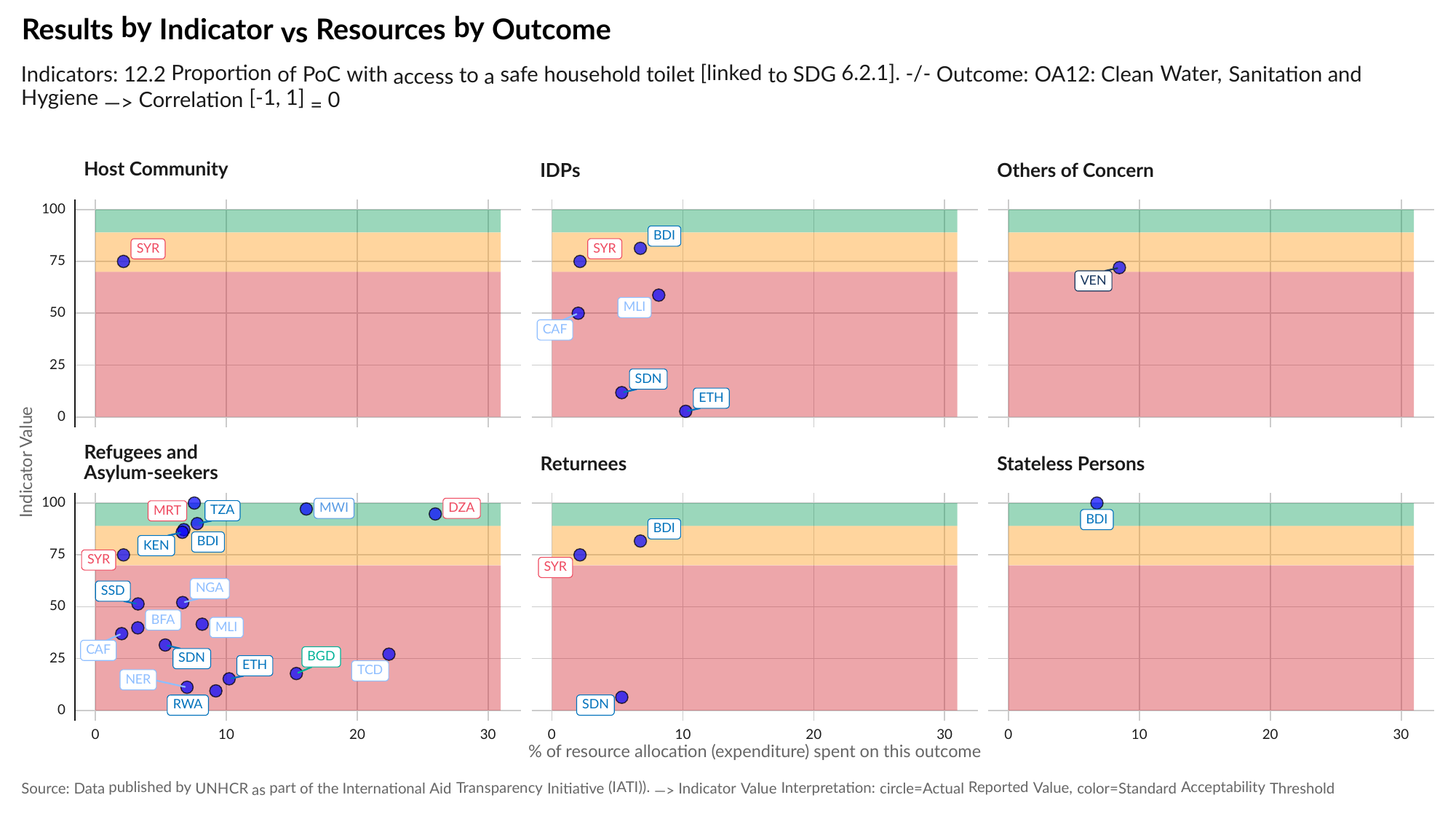

by
by
Results
Indicator
Outcome
Resources
vs
[linked
6.2.1].
Proportion
Water,
-/-
Indicators:
with
household
toilet
Clean
and
Sanitation
safe
of
PoC
SDG
Outcome:
12.2
OA12:
to
to
access
a
Hygiene
[-1,
1]
Correlation
0
—>
=
Host Community
Others of Concern
IDPs

100

BDI

SYR
SYR

75

VEN

MLI

50

CAF
25

SDN

ETH

0

Refugees and
Indicator Value
Stateless Persons
Returnees
Asylum-seekers

100

MWI
DZA
TZA
MRT

BDI

BDI

BDI
KEN

75

SYR

SYR

NGA
SSD

50

BFA

MLI

CAF

BGD
25
SDN

ETH
TCD

NER

SDN
RWA
0

30
30
30
0
10
20
0
10
20
0
10
20
% of resource allocation (expenditure) spent on this outcome
(IATI)).
published
by
Reported
Acceptability
Interpretation:
Transparency
Value,
part
the
International
Indicator
Value
circle=Actual
color=Standard
Threshold
Aid
Initiative
of
UNHCR
Source:
Data
as
—>